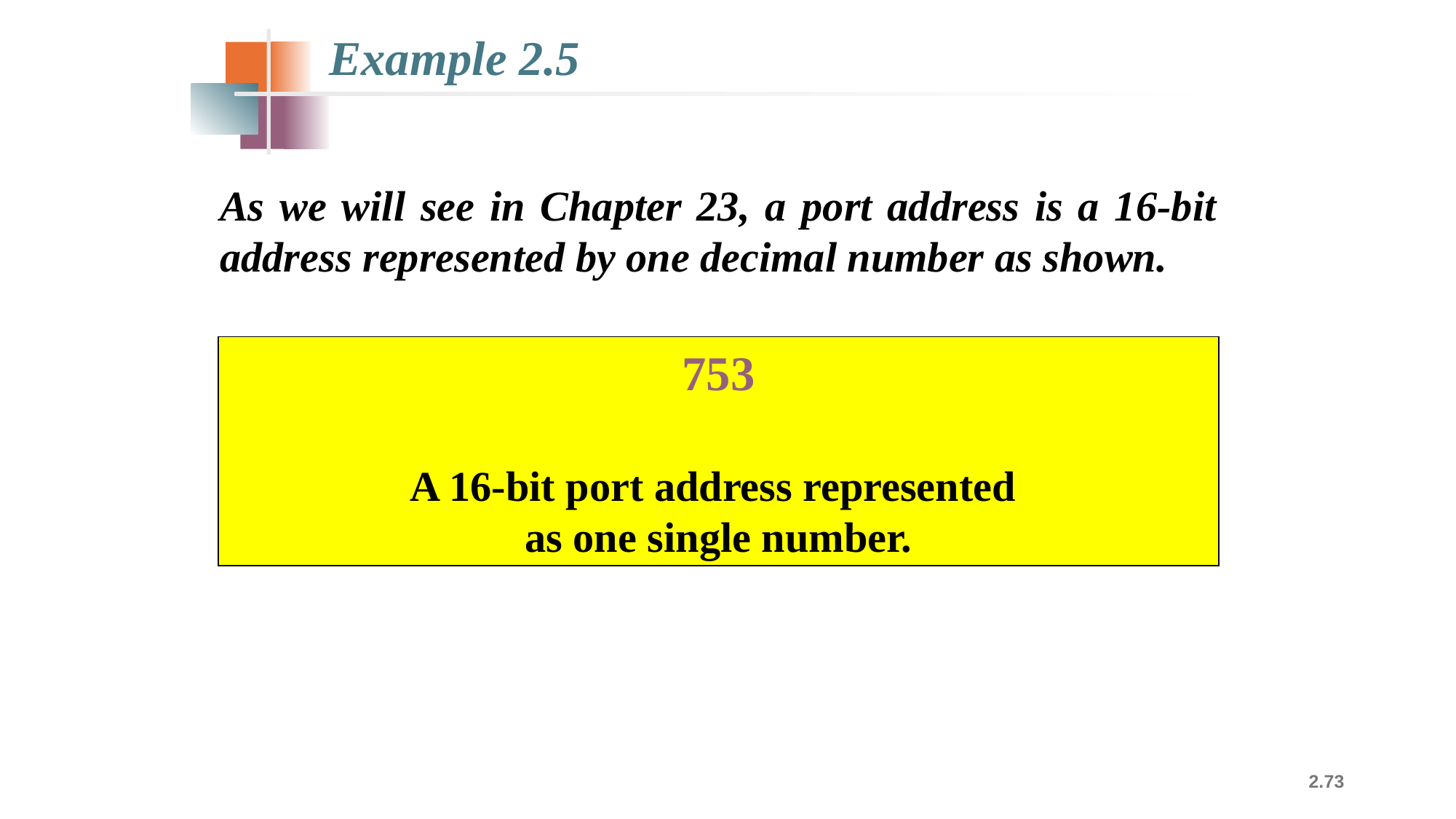

Example 2.5

As we will see in Chapter 23, a port address is a 16-bit address represented by one decimal number as shown.
753
A 16-bit port address represented
as one single number.
2.73